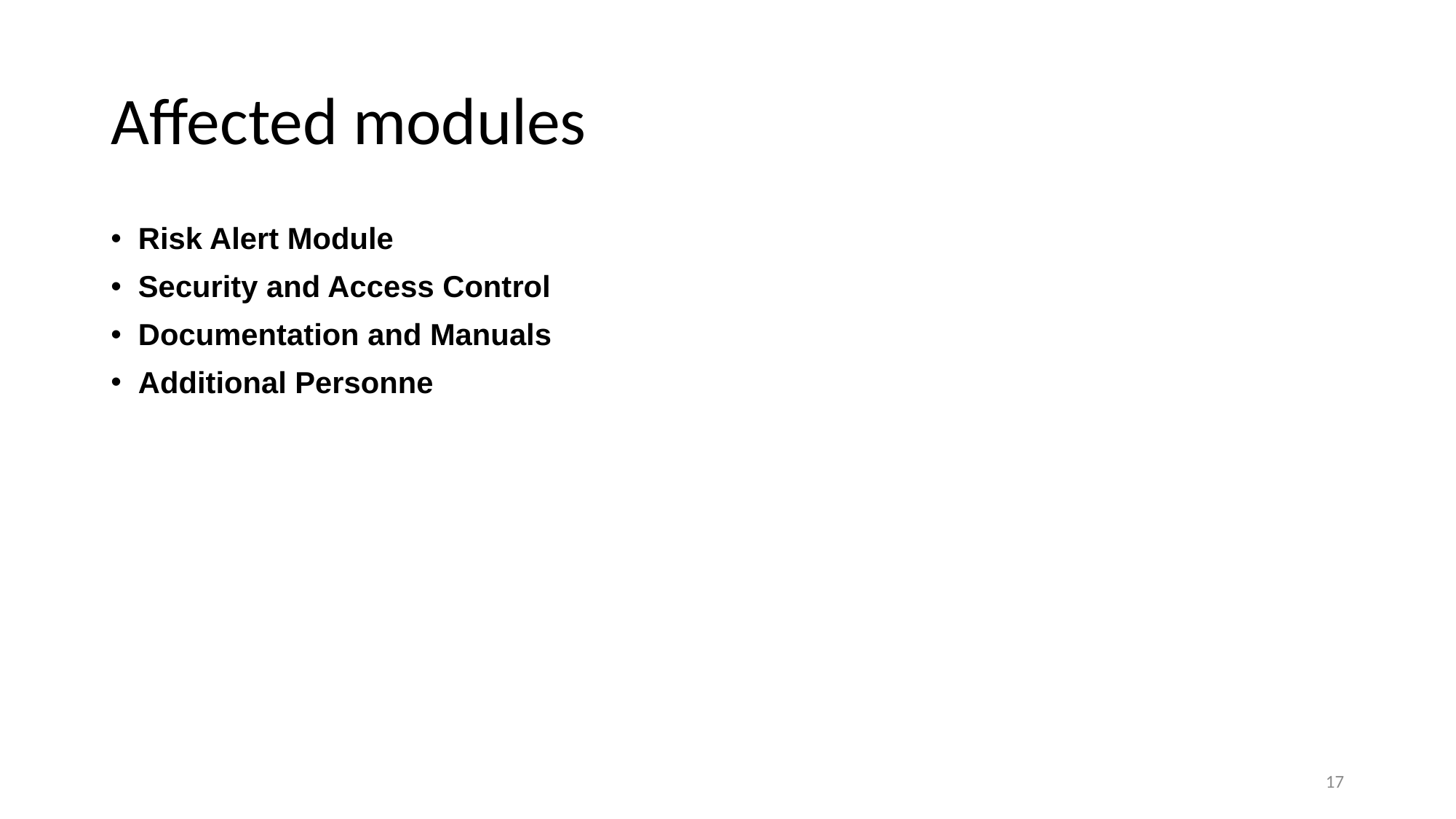

# Affected modules
Risk Alert Module
Security and Access Control
Documentation and Manuals
Additional Personne
17